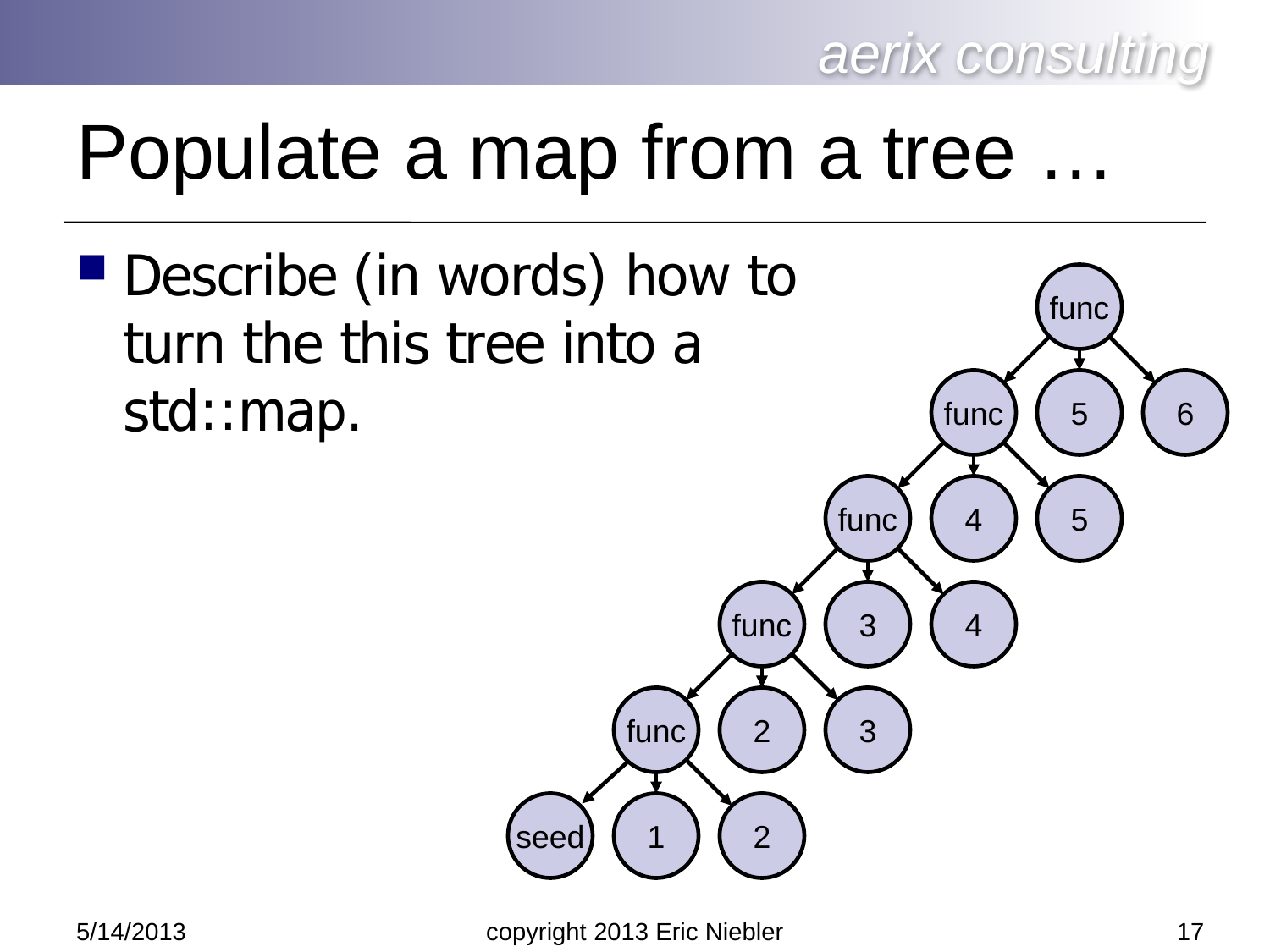

# Populate a map from a tree …
Describe (in words) how to turn the this tree into a std::map.
func
func
5
6
func
4
5
func
3
4
func
2
3
seed
1
2
17
5/14/2013
copyright 2013 Eric Niebler